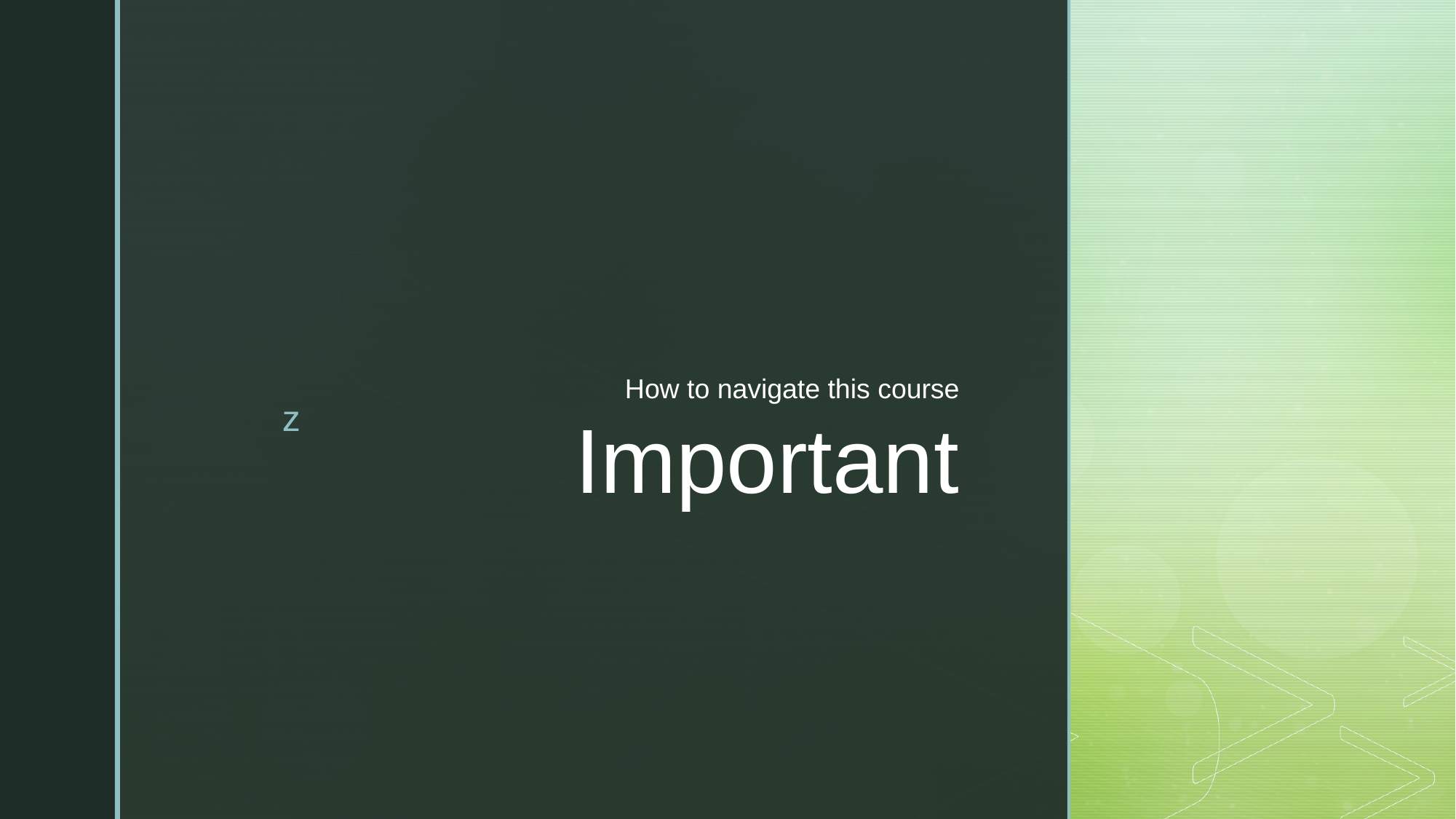

How to navigate this course
# Important